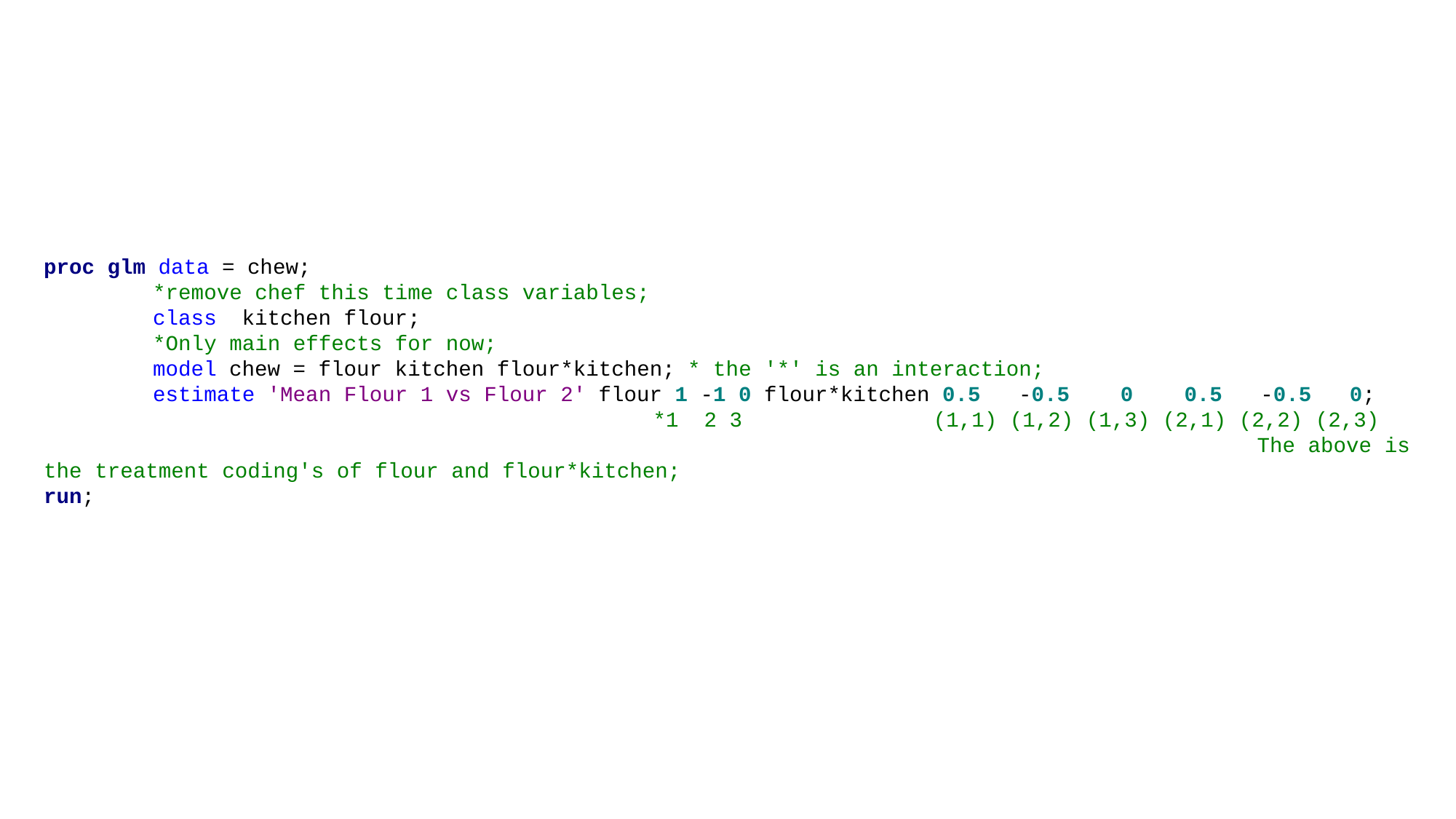

proc glm data = chew;
	*remove chef this time class variables;
	class  kitchen flour;
	*Only main effects for now;
	model chew = flour kitchen flour*kitchen; * the '*' is an interaction;
	estimate 'Mean Flour 1 vs Flour 2' flour 1 -1 0 flour*kitchen 0.5   -0.5    0    0.5   -0.5   0;
					     *1  2 3               (1,1) (1,2) (1,3) (2,1) (2,2) (2,3)
											 The above is the treatment coding's of flour and flour*kitchen;
run;